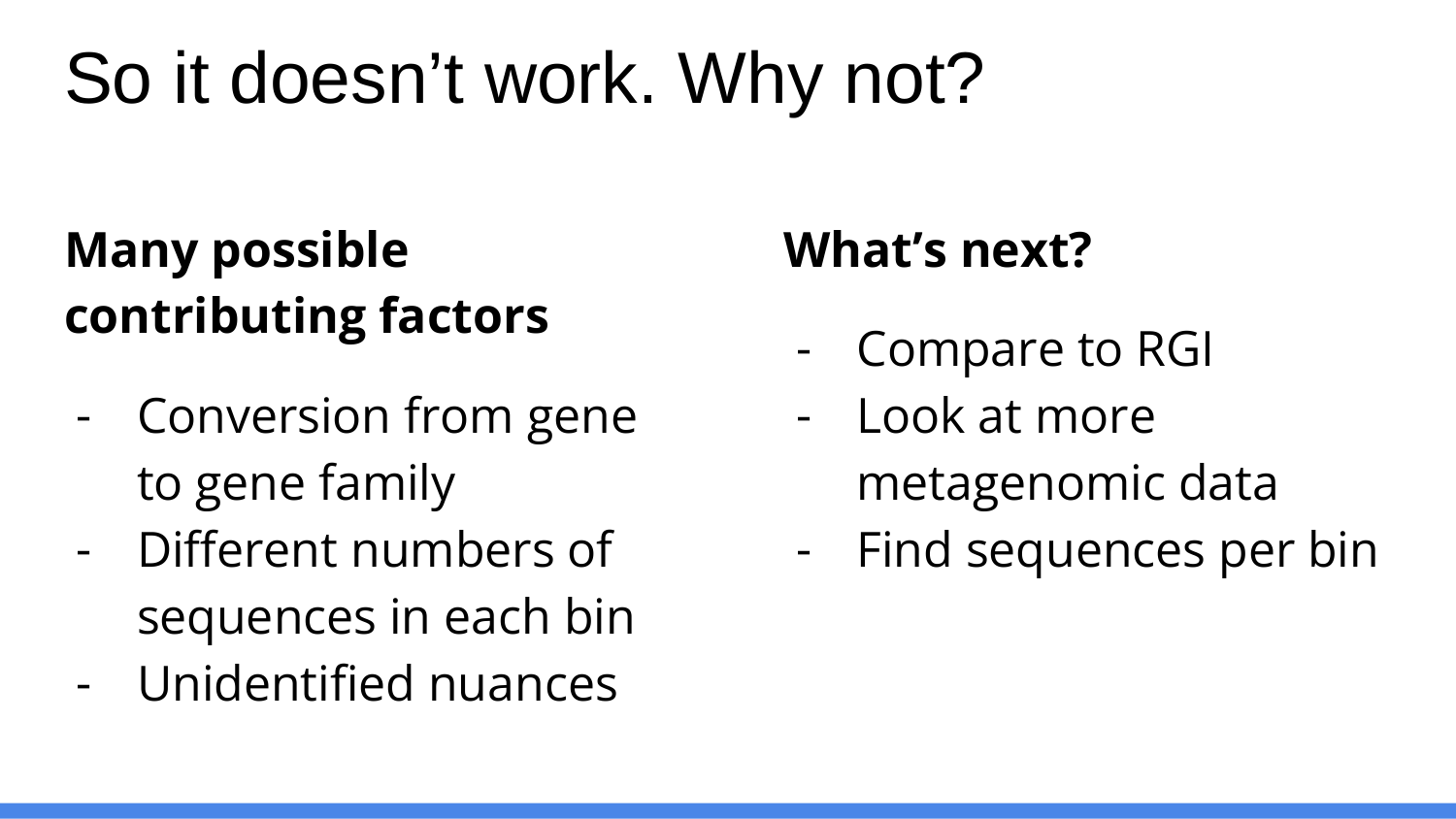

# So it doesn’t work. Why not?
Many possible contributing factors
Conversion from gene to gene family
Different numbers of sequences in each bin
Unidentified nuances
What’s next?
Compare to RGI
Look at more metagenomic data
Find sequences per bin